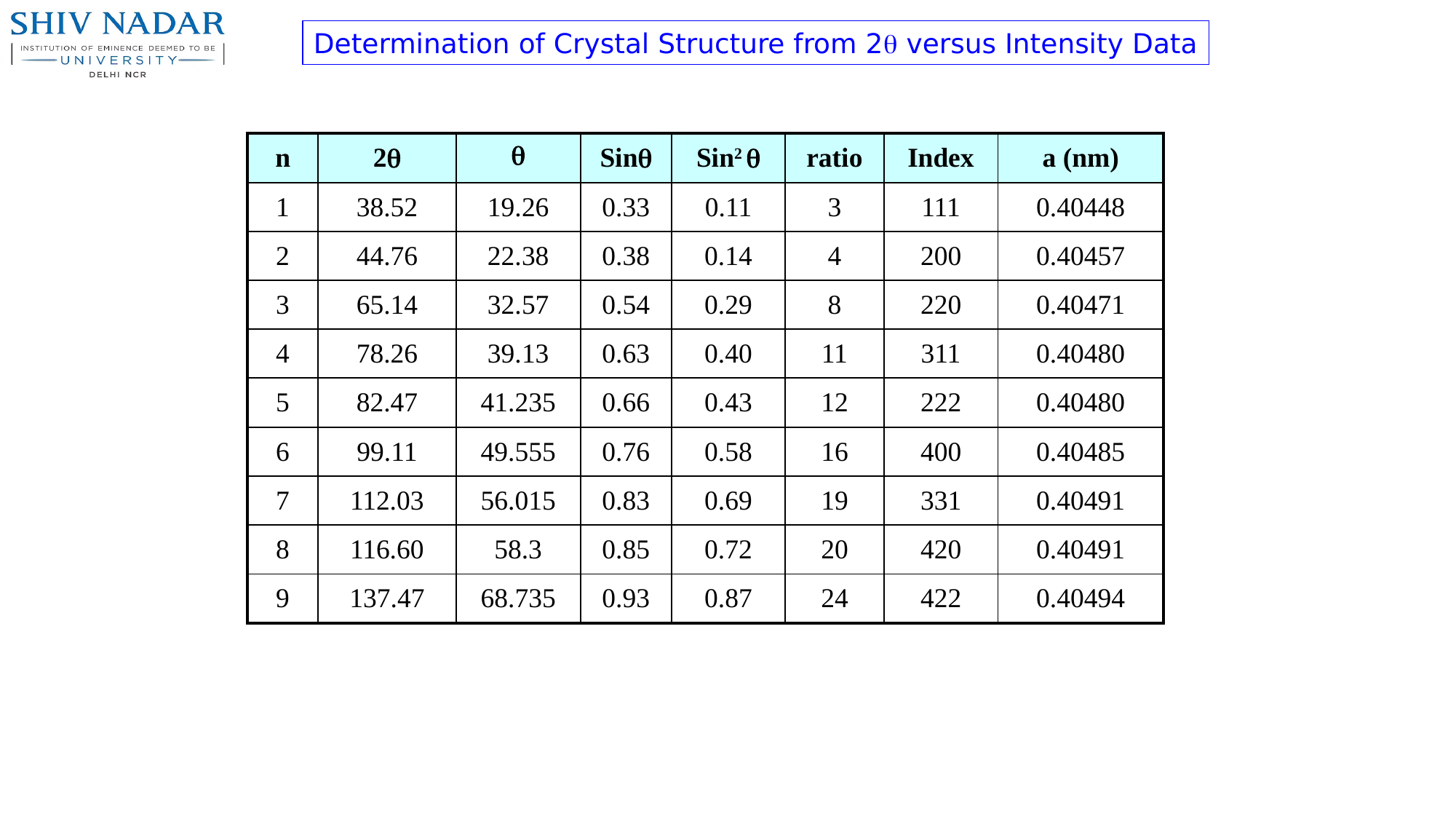

Determination of Crystal Structure from 2θ versus Intensity Data

| n | 2θ | θ | Sinθ | Sin2 θ | ratio | Index | a (nm) |
| --- | --- | --- | --- | --- | --- | --- | --- |
| 1 | 38.52 | 19.26 | 0.33 | 0.11 | 3 | 111 | 0.40448 |
| 2 | 44.76 | 22.38 | 0.38 | 0.14 | 4 | 200 | 0.40457 |
| 3 | 65.14 | 32.57 | 0.54 | 0.29 | 8 | 220 | 0.40471 |
| 4 | 78.26 | 39.13 | 0.63 | 0.40 | 11 | 311 | 0.40480 |
| 5 | 82.47 | 41.235 | 0.66 | 0.43 | 12 | 222 | 0.40480 |
| 6 | 99.11 | 49.555 | 0.76 | 0.58 | 16 | 400 | 0.40485 |
| 7 | 112.03 | 56.015 | 0.83 | 0.69 | 19 | 331 | 0.40491 |
| 8 | 116.60 | 58.3 | 0.85 | 0.72 | 20 | 420 | 0.40491 |
| 9 | 137.47 | 68.735 | 0.93 | 0.87 | 24 | 422 | 0.40494 |